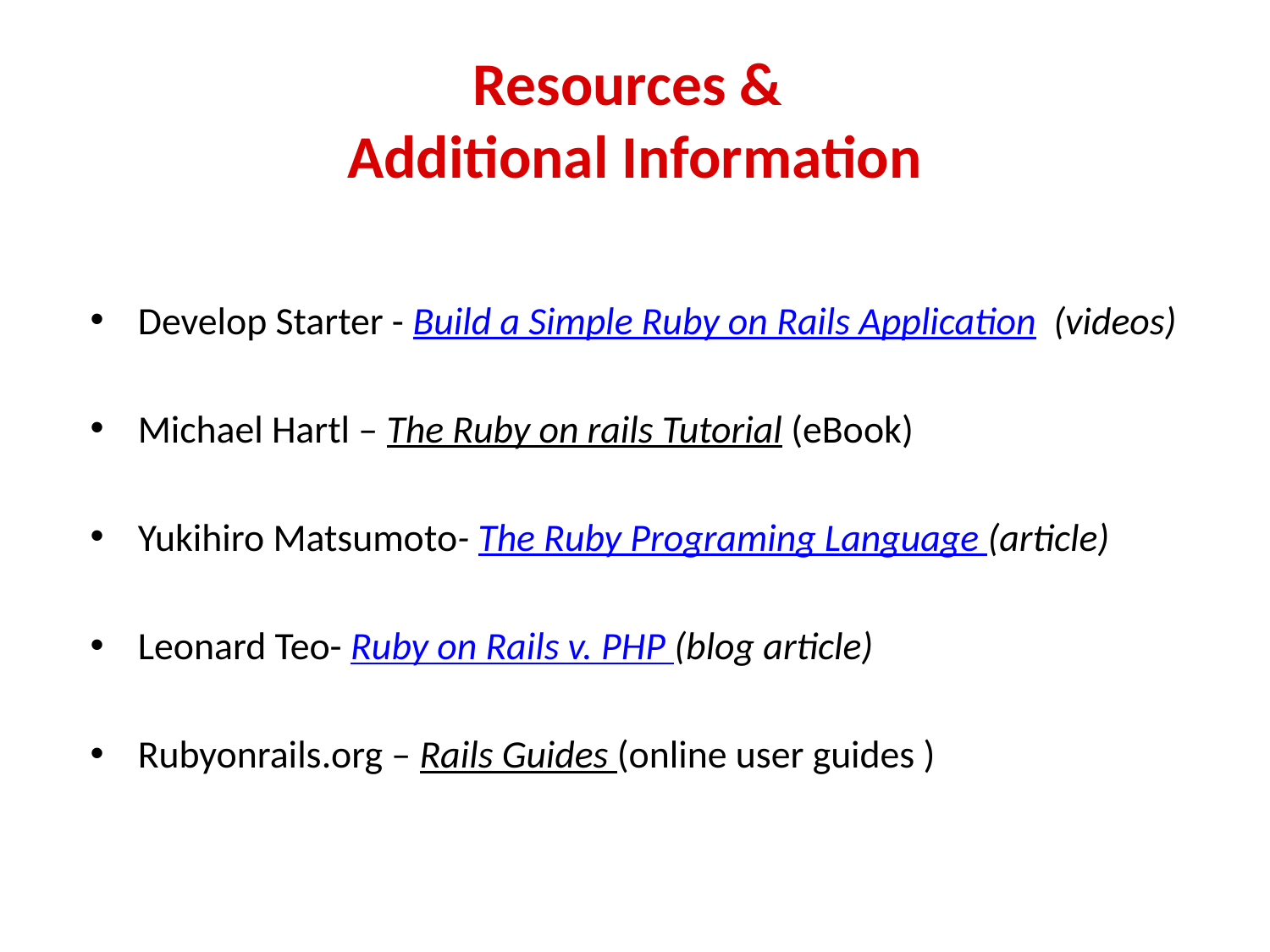

# Resources & Additional Information
Develop Starter - Build a Simple Ruby on Rails Application  (videos)

Michael Hartl – The Ruby on rails Tutorial (eBook)

Yukihiro Matsumoto- The Ruby Programing Language (article)

Leonard Teo- Ruby on Rails v. PHP (blog article)

Rubyonrails.org – Rails Guides (online user guides )